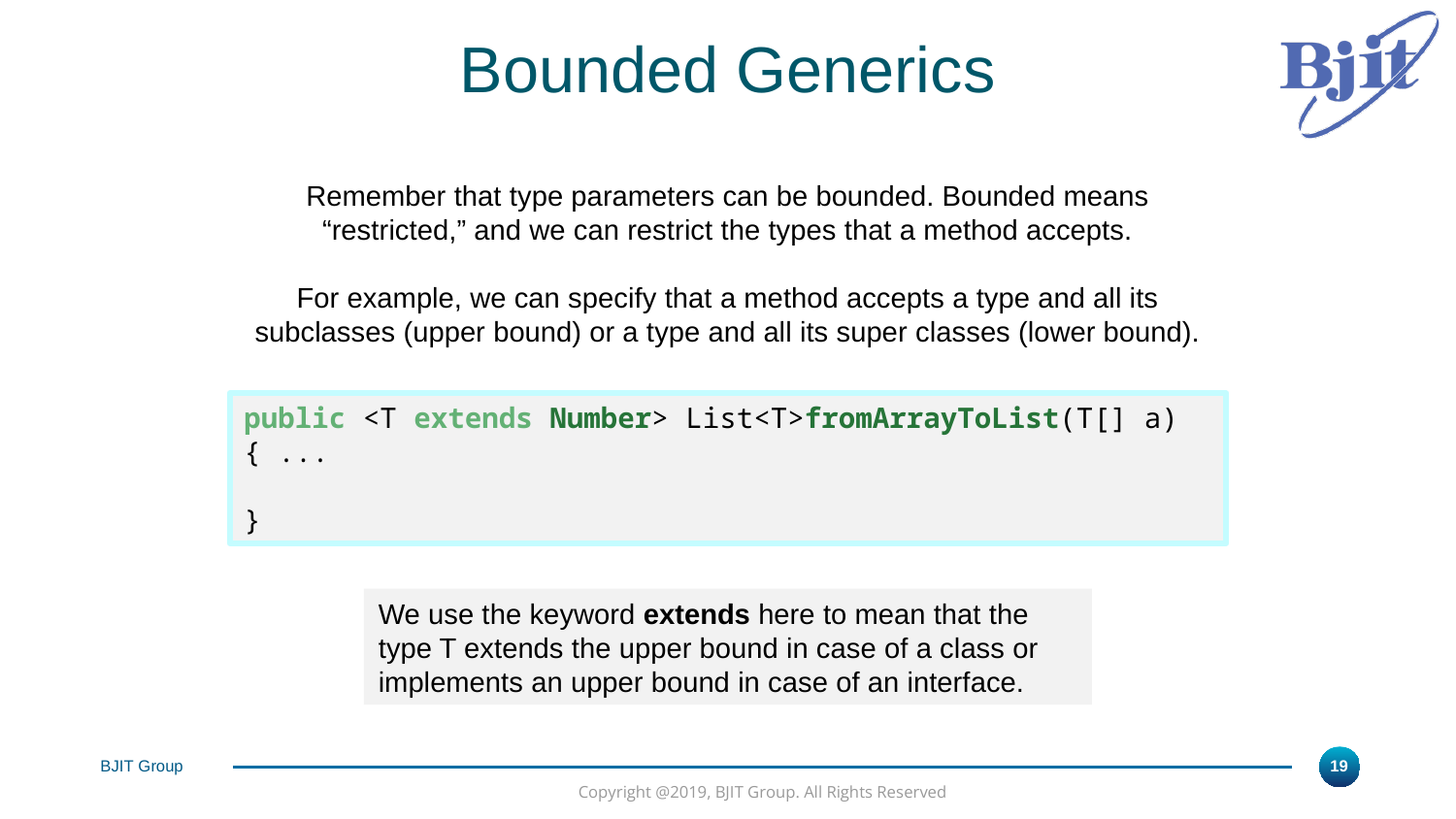

Bounded Generics
Remember that type parameters can be bounded. Bounded means “restricted,” and we can restrict the types that a method accepts.

For example, we can specify that a method accepts a type and all its subclasses (upper bound) or a type and all its super classes (lower bound).

public <T extends Number> List<T>fromArrayToList(T[] a) { ...

}
We use the keyword extends here to mean that the type T extends the upper bound in case of a class or implements an upper bound in case of an interface.